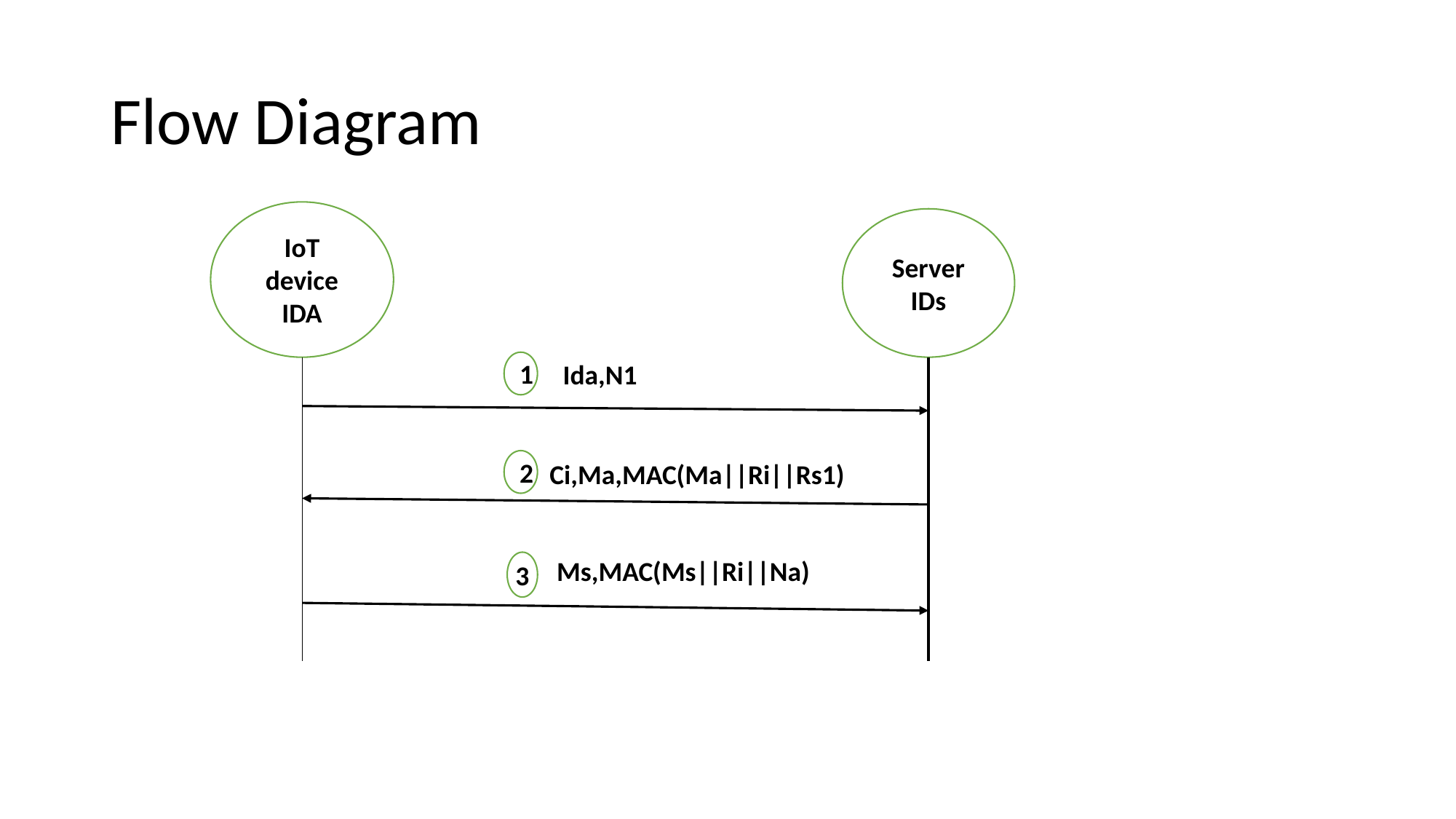

# Flow Diagram

IoT device IDA
Server IDs
1
Ida,N1
2
Ci,Ma,MAC(Ma||Ri||Rs1)
Ms,MAC(Ms||Ri||Na)
3